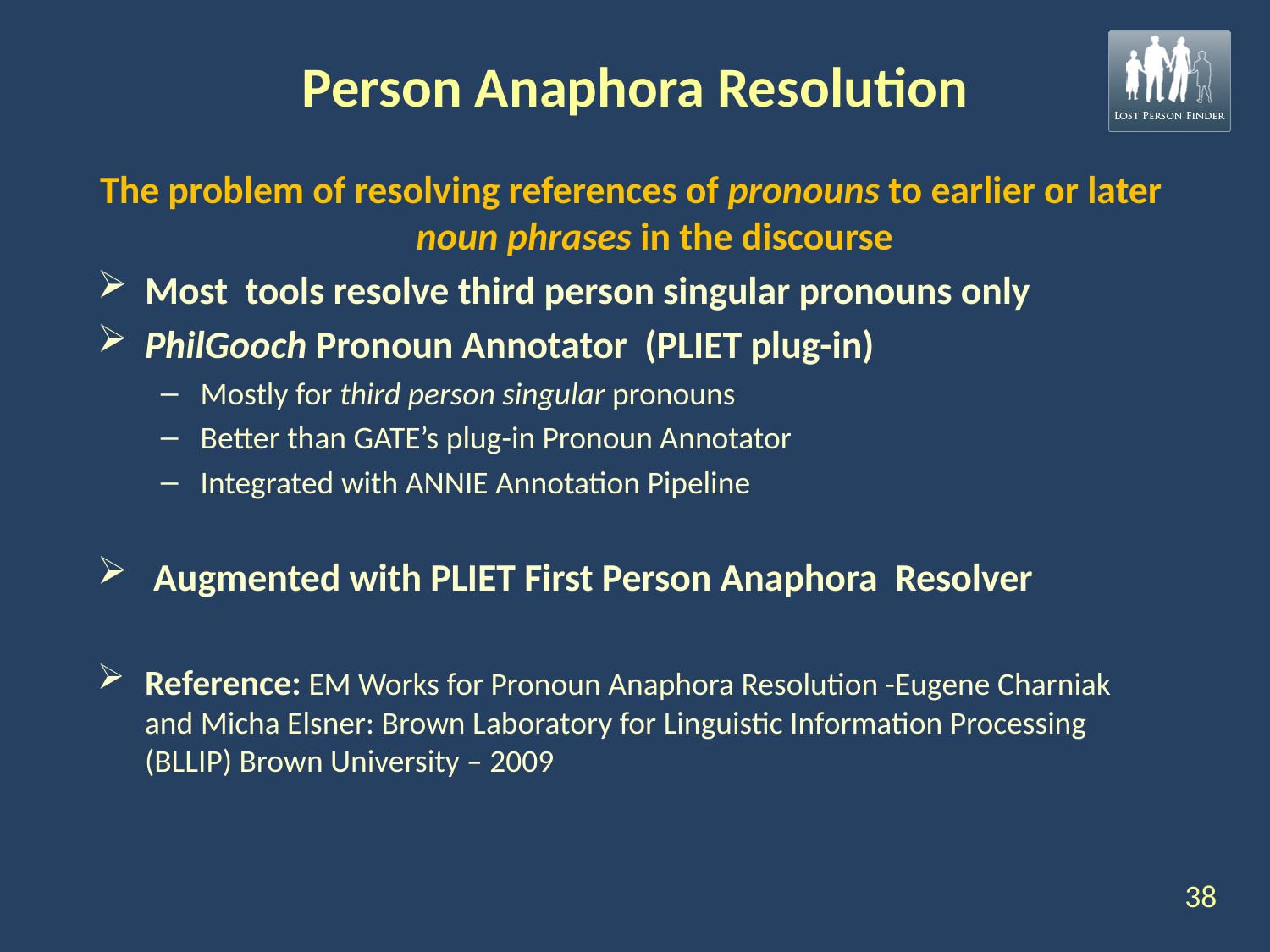

# Person Anaphora Resolution
The problem of resolving references of pronouns to earlier or later noun phrases in the discourse
Most  tools resolve third person singular pronouns only
PhilGooch Pronoun Annotator  (PLIET plug-in)
Mostly for third person singular pronouns
Better than GATE’s plug-in Pronoun Annotator
Integrated with ANNIE Annotation Pipeline

 Augmented with PLIET First Person Anaphora  Resolver

Reference: EM Works for Pronoun Anaphora Resolution -Eugene Charniak and Micha Elsner: Brown Laboratory for Linguistic Information Processing (BLLIP) Brown University – 2009

38